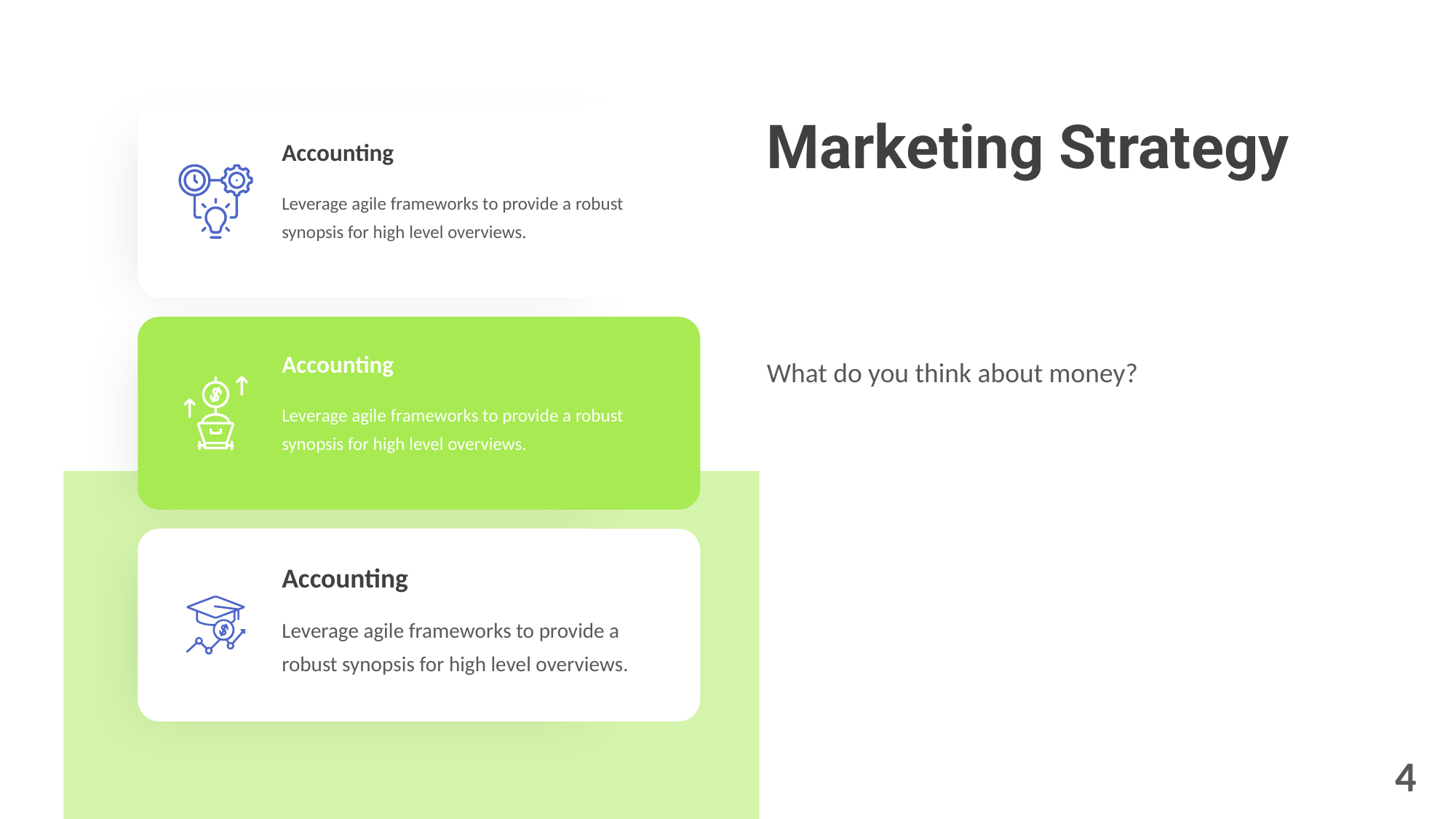

Accounting

Leverage agile frameworks to provide a robust synopsis for high level overviews.
Marketing Strategy

Accounting

Leverage agile frameworks to provide a robust synopsis for high level overviews.
What do you think about money?

Accounting

Leverage agile frameworks to provide a robust synopsis for high level overviews.